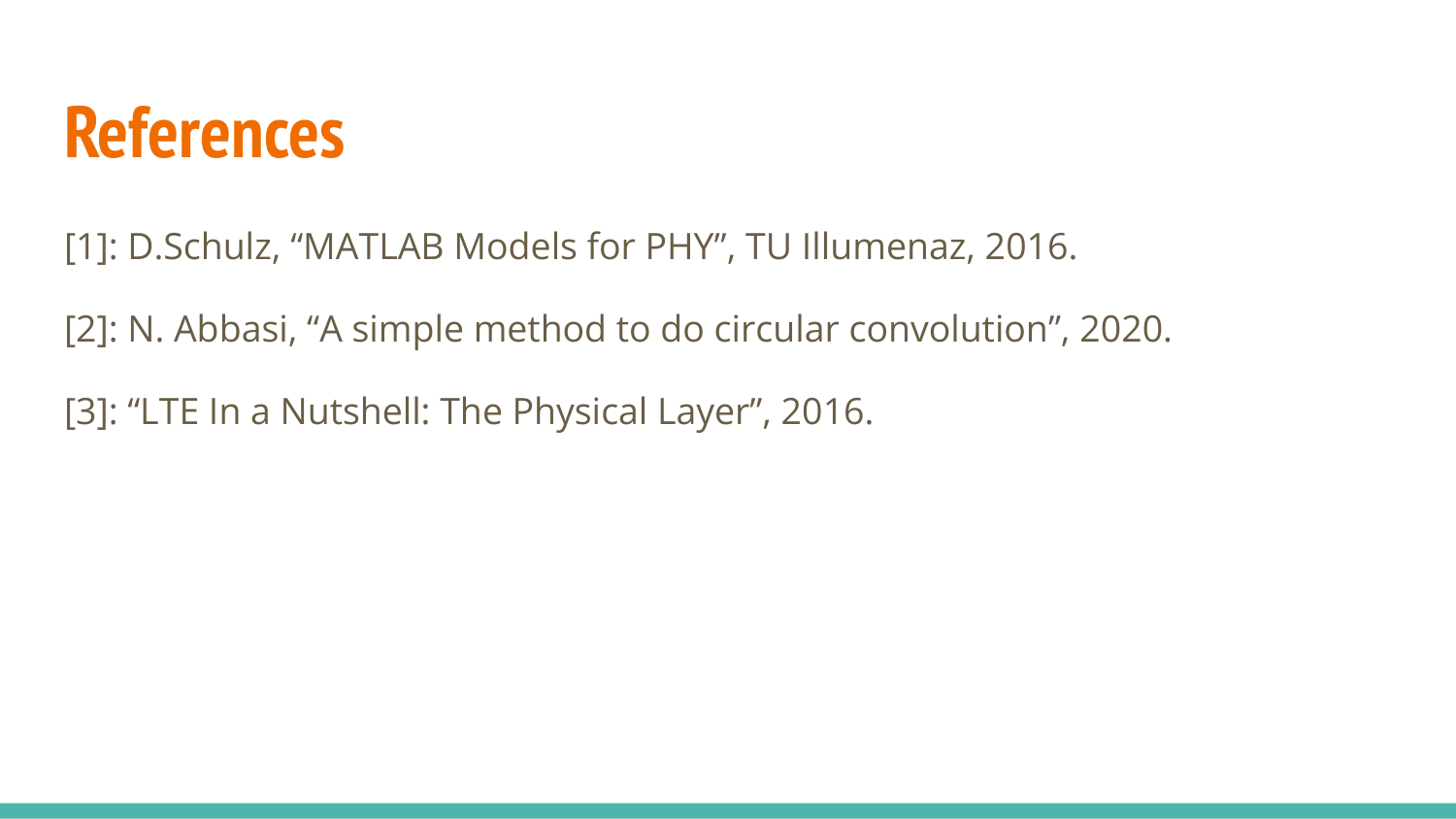

# References
[1]: D.Schulz, “MATLAB Models for PHY”, TU Illumenaz, 2016.
[2]: N. Abbasi, “A simple method to do circular convolution”, 2020.
[3]: “LTE In a Nutshell: The Physical Layer”, 2016.